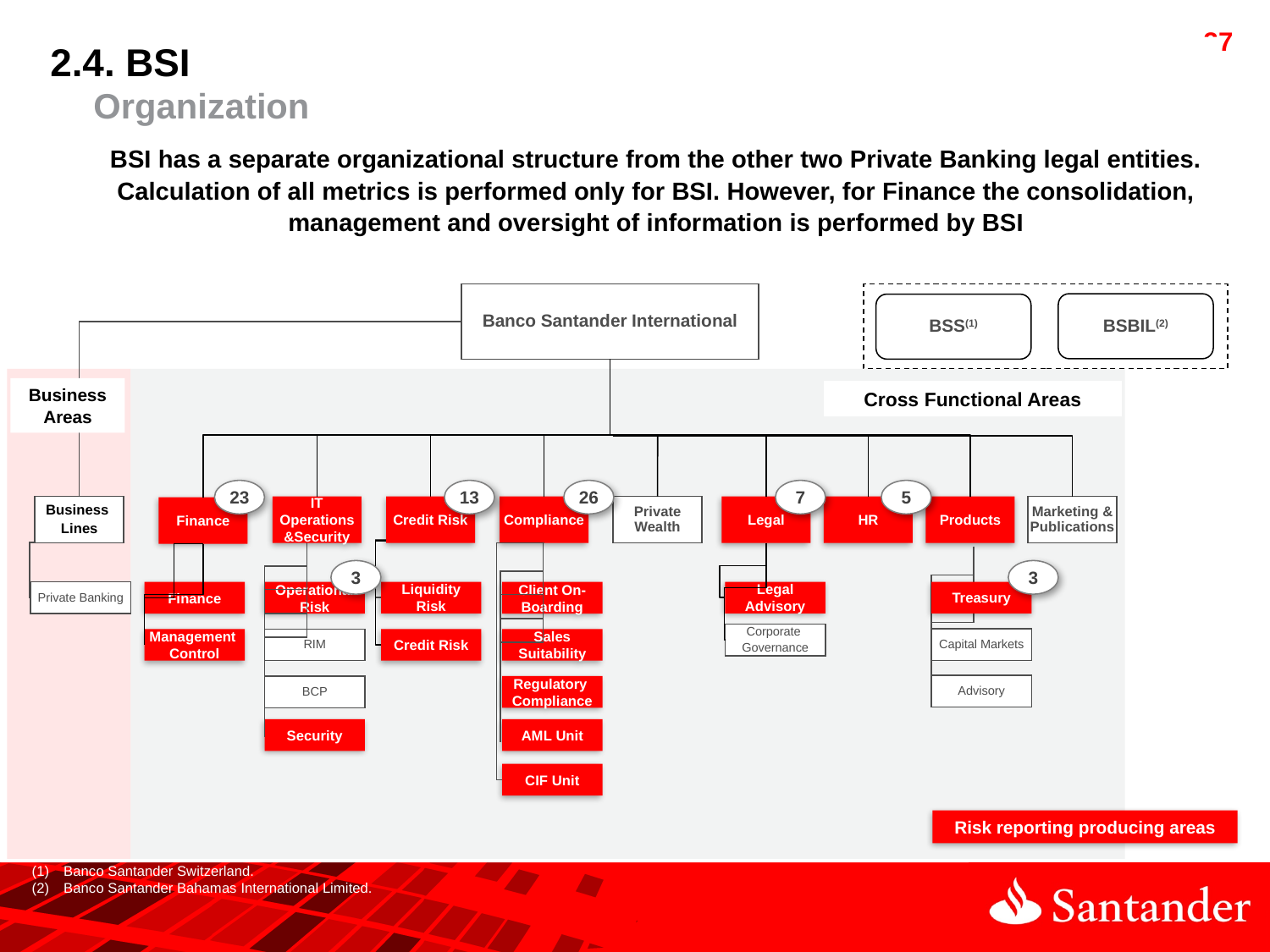

2.4. BSI
    Organization
BSI has a separate organizational structure from the other two Private Banking legal entities. Calculation of all metrics is performed only for BSI. However, for Finance the consolidation, management and oversight of information is performed by BSI
Banco Santander International

BSBIL(2)
BSS(1)

Business Areas
Cross Functional Areas
23
13
26
7
5
Business
Lines
IT Operations &Security
Credit Risk
Compliance
Private Wealth
Legal
HR
Products
Marketing & Publications
Finance
3
3
Liquidity
Risk
Legal Advisory
Treasury
Private Banking
Finance
Operational Risk
Client On-Boarding
Corporate
Governance
Capital Markets
Management
Control
RIM
Credit Risk
Sales Suitability
Advisory
BCP
Regulatory
Compliance
Security
AML Unit
CIF Unit
Risk reporting producing areas
Banco Santander Switzerland.
Banco Santander Bahamas International Limited.